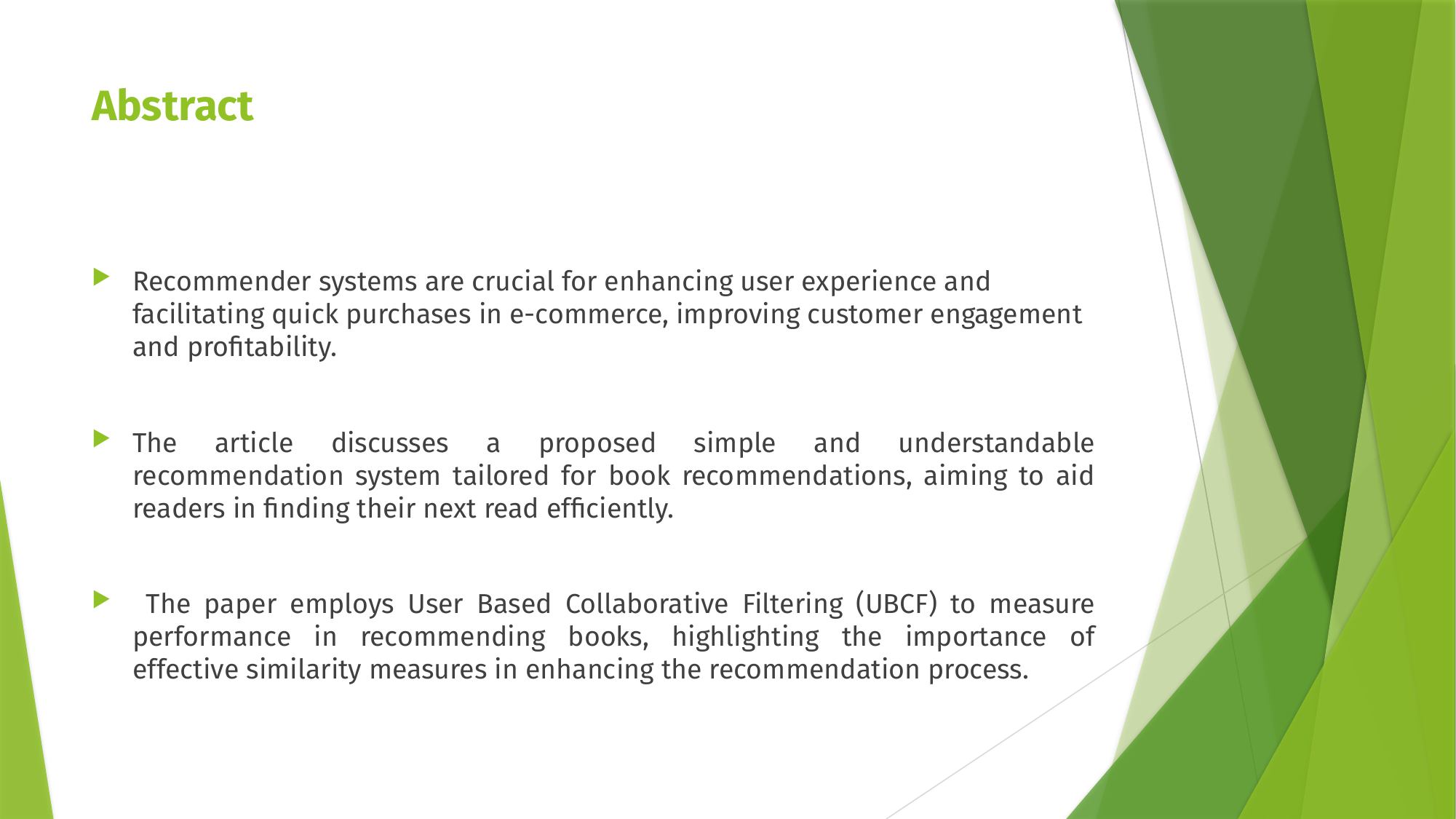

# Abstract
Recommender systems are crucial for enhancing user experience and facilitating quick purchases in e-commerce, improving customer engagement and profitability.

The article discusses a proposed simple and understandable recommendation system tailored for book recommendations, aiming to aid readers in finding their next read efficiently.

 The paper employs User Based Collaborative Filtering (UBCF) to measure performance in recommending books, highlighting the importance of effective similarity measures in enhancing the recommendation process.